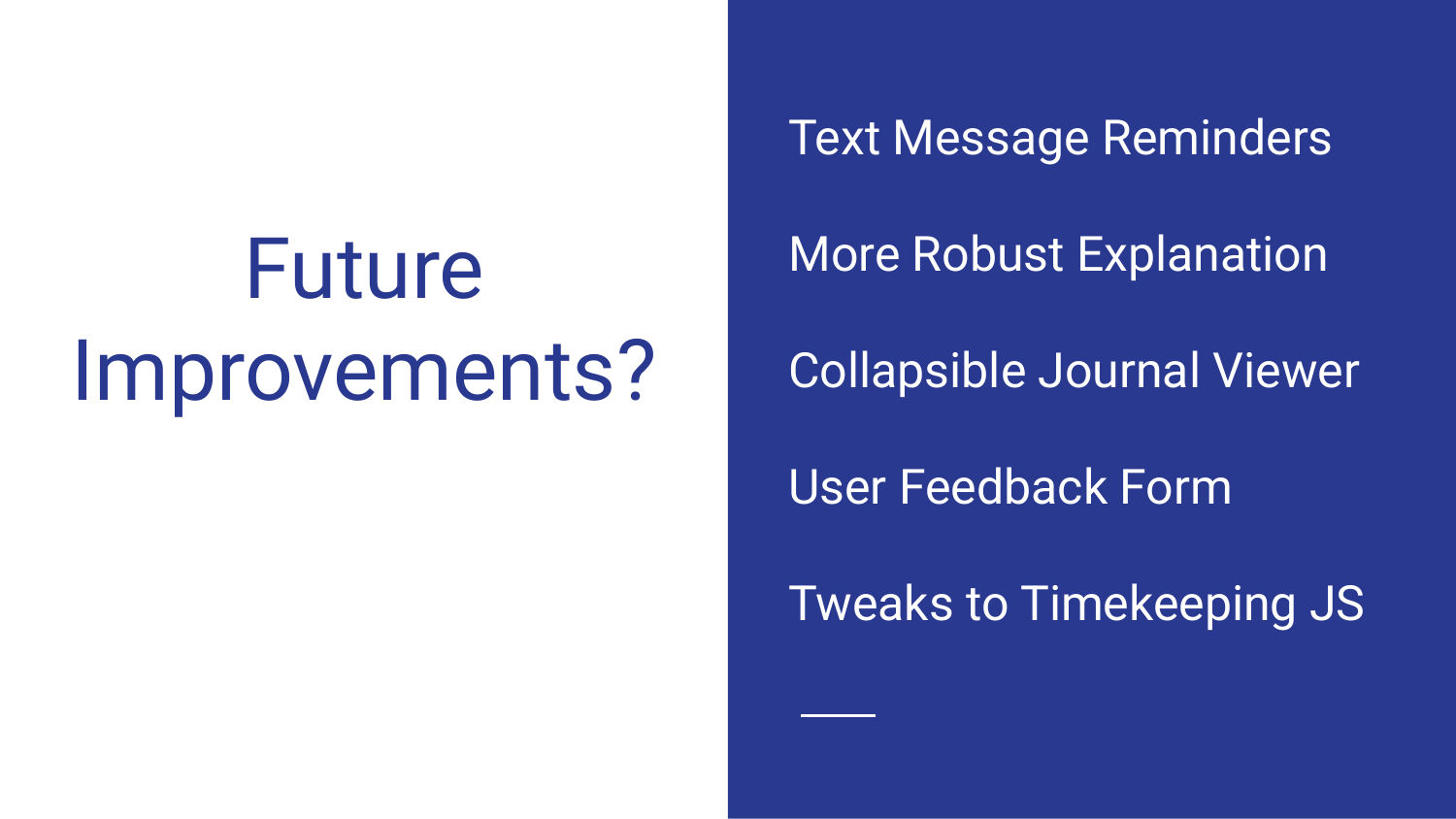

Text Message Reminders

More Robust Explanation

Collapsible Journal Viewer

User Feedback Form

Tweaks to Timekeeping JS

# Future Improvements?